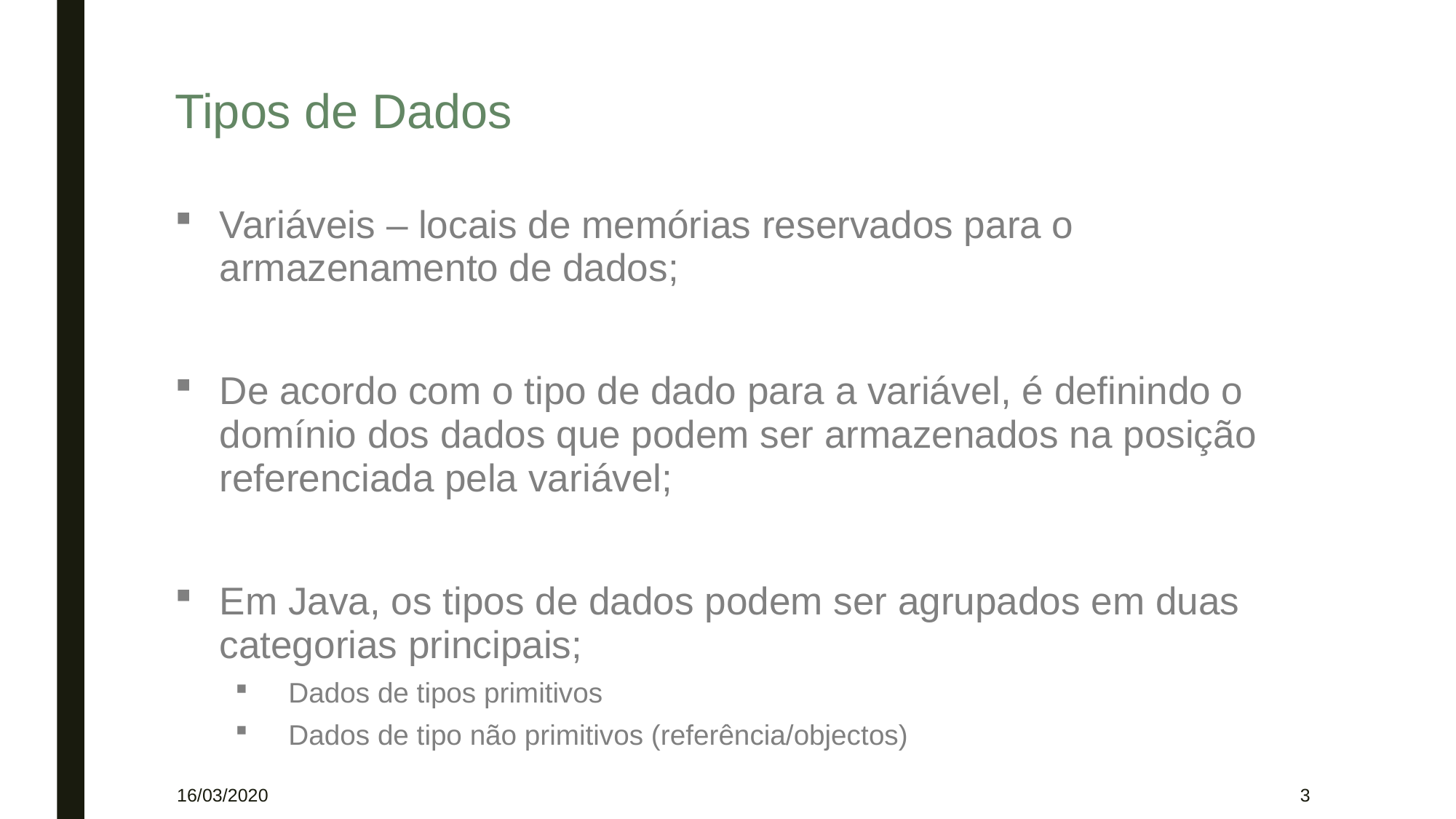

# Tipos de Dados
Variáveis – locais de memórias reservados para o armazenamento de dados;

De acordo com o tipo de dado para a variável, é definindo o domínio dos dados que podem ser armazenados na posição referenciada pela variável;

Em Java, os tipos de dados podem ser agrupados em duas categorias principais;
Dados de tipos primitivos
Dados de tipo não primitivos (referência/objectos)

16/03/2020
3